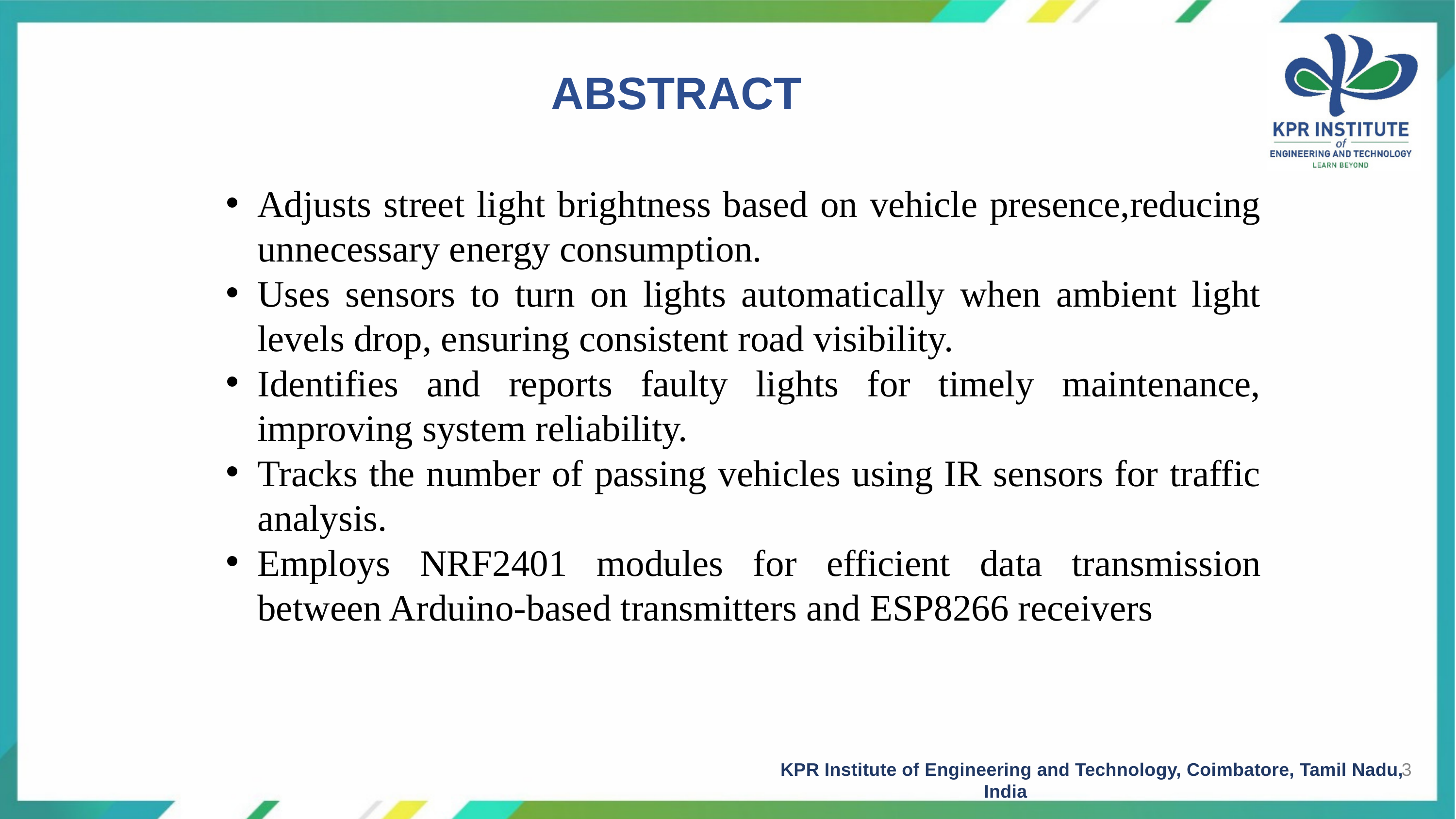

ABSTRACT
Adjusts street light brightness based on vehicle presence,reducing unnecessary energy consumption.
Uses sensors to turn on lights automatically when ambient light levels drop, ensuring consistent road visibility.
Identifies and reports faulty lights for timely maintenance, improving system reliability.
Tracks the number of passing vehicles using IR sensors for traffic analysis.
Employs NRF2401 modules for efficient data transmission between Arduino-based transmitters and ESP8266 receivers
KPR Institute of Engineering and Technology, Coimbatore, Tamil Nadu, India
3